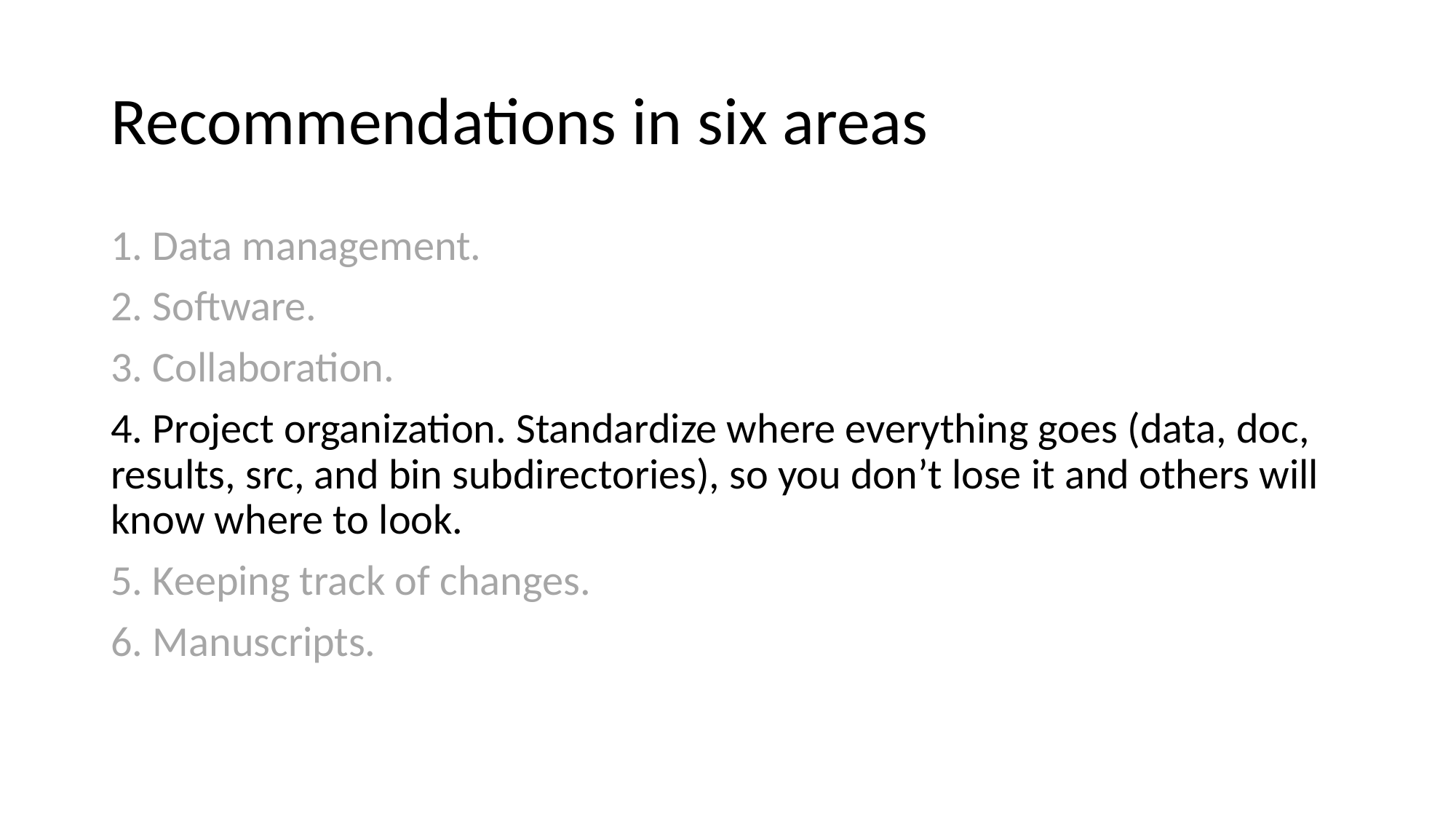

# Recommendations in six areas
1. Data management.
2. Software.
3. Collaboration.
4. Project organization. Standardize where everything goes (data, doc, results, src, and bin subdirectories), so you don’t lose it and others will know where to look.
5. Keeping track of changes.
6. Manuscripts.